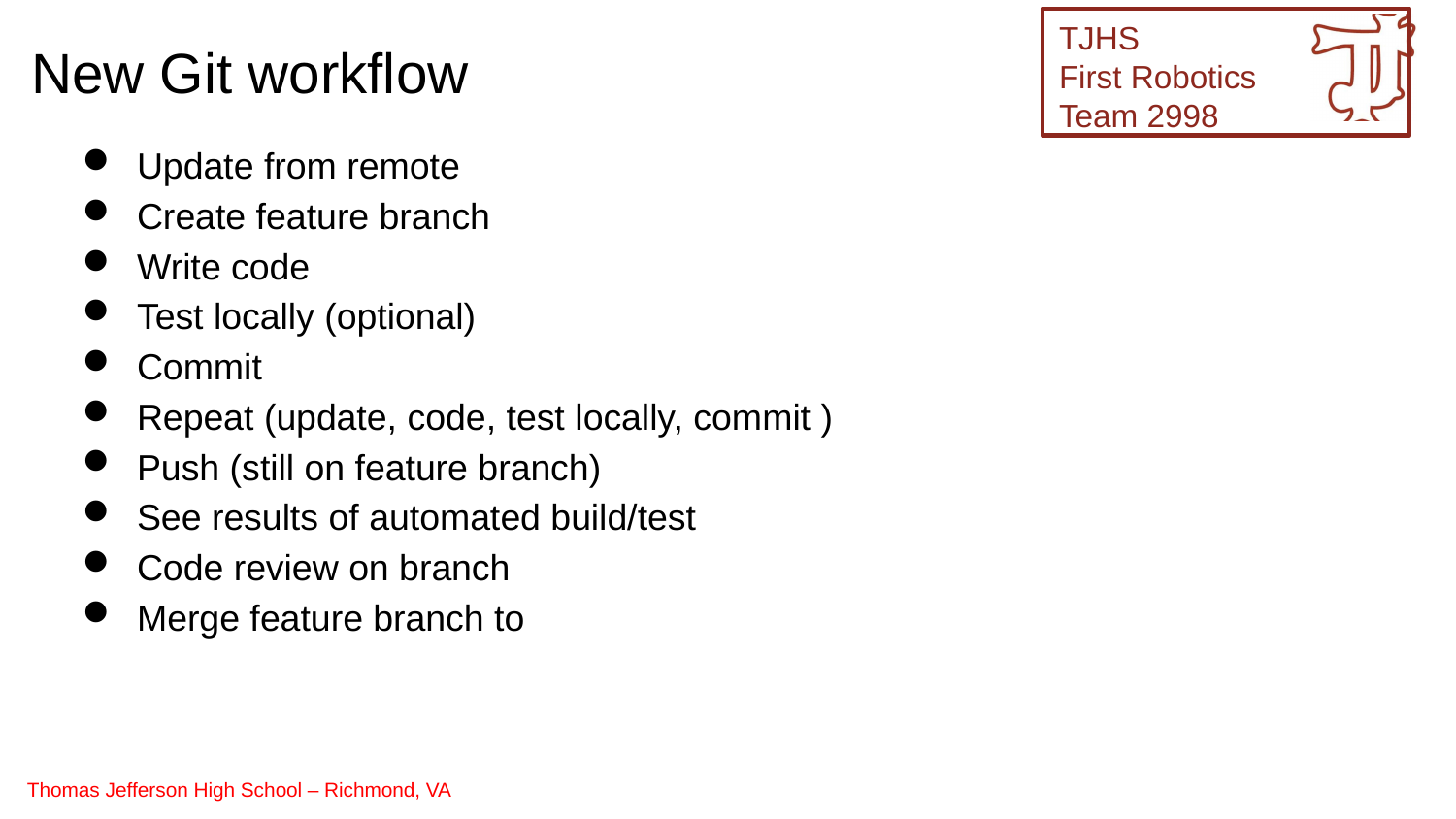

New Git workflow

Update from remote
Create feature branch
Write code
Test locally (optional)
Commit
Repeat (update, code, test locally, commit )
Push (still on feature branch)
See results of automated build/test
Code review on branch
Merge feature branch to